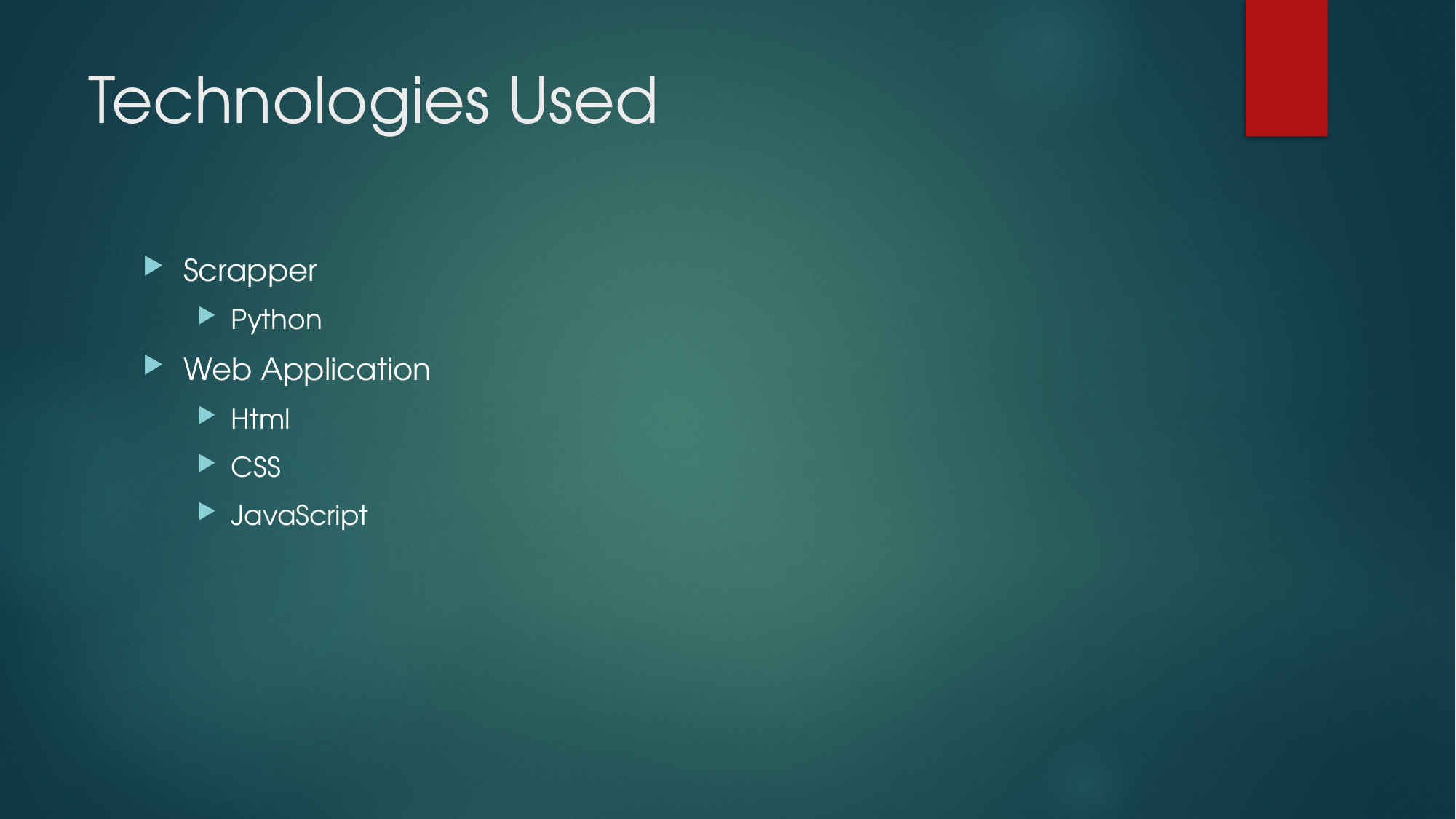

# Technologies Used
Scrapper
Python
Web Application
Html
CSS
JavaScript